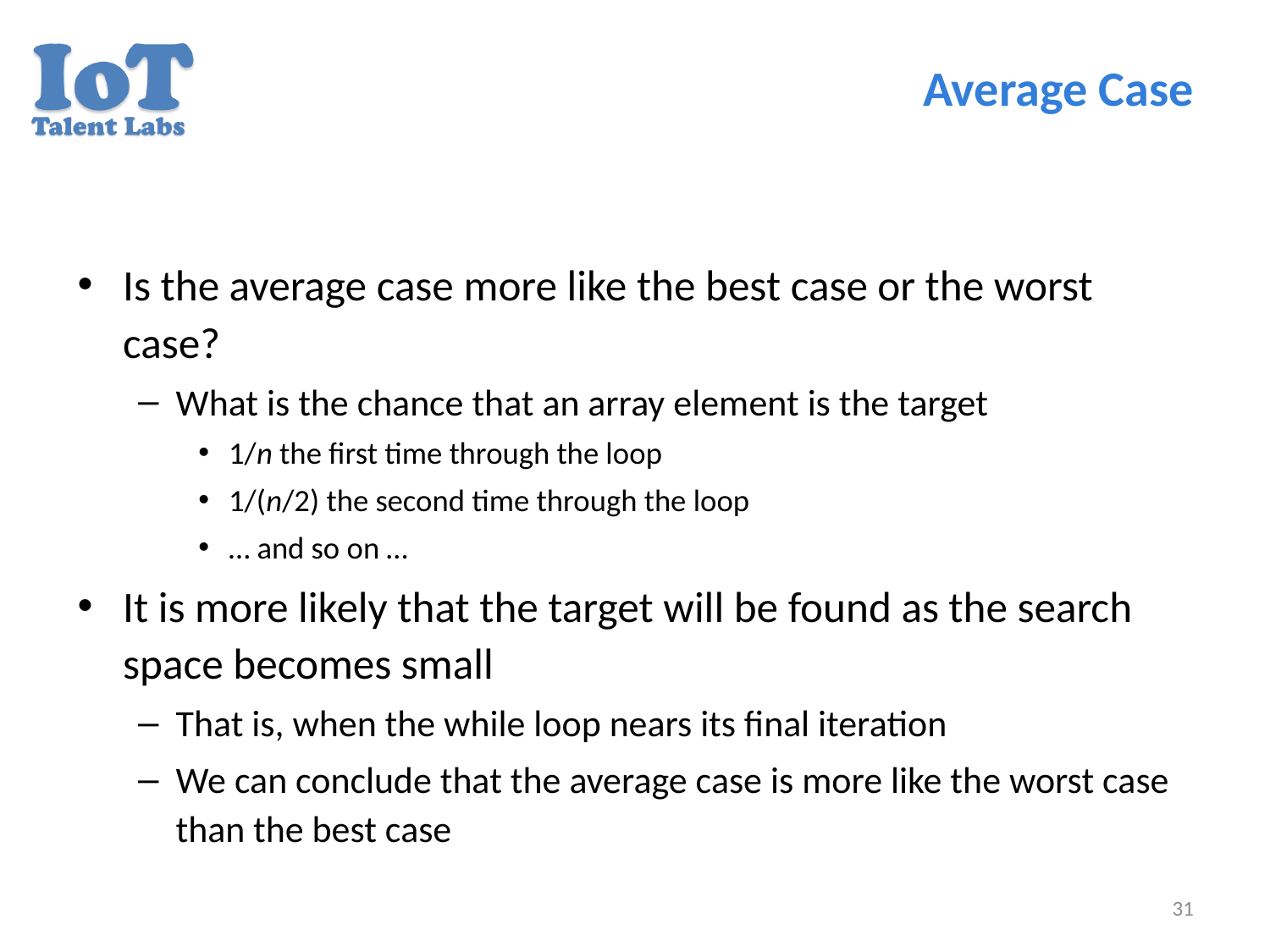

# Average Case
Is the average case more like the best case or the worst case?
What is the chance that an array element is the target
1/n the first time through the loop
1/(n/2) the second time through the loop
… and so on …
It is more likely that the target will be found as the search space becomes small
That is, when the while loop nears its final iteration
We can conclude that the average case is more like the worst case than the best case

31